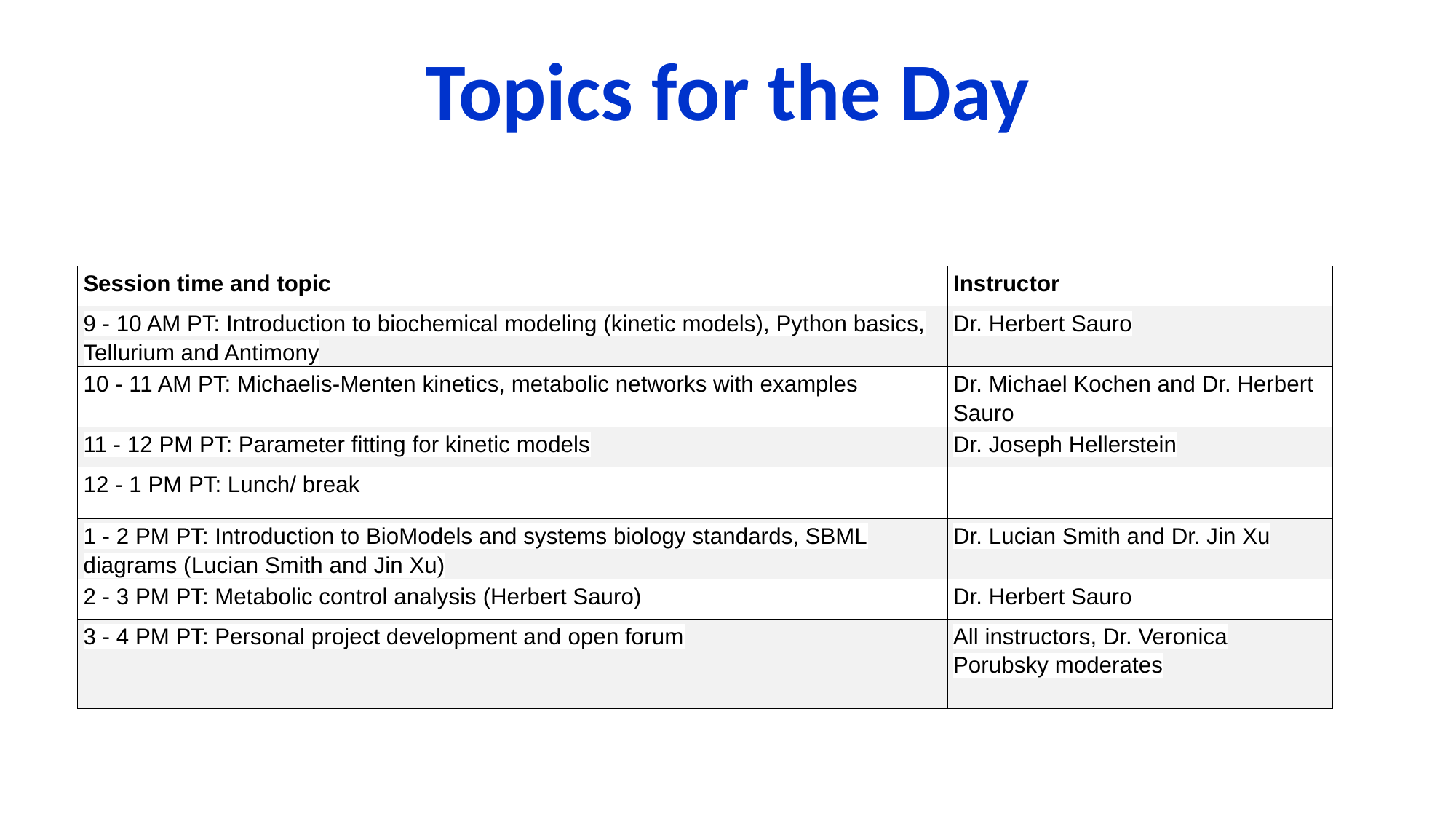

# Topics for the Day
| Session time and topic | Instructor |
| --- | --- |
| 9 - 10 AM PT: Introduction to biochemical modeling (kinetic models), Python basics, Tellurium and Antimony | Dr. Herbert Sauro |
| 10 - 11 AM PT: Michaelis-Menten kinetics, metabolic networks with examples | Dr. Michael Kochen and Dr. Herbert Sauro |
| 11 - 12 PM PT: Parameter fitting for kinetic models | Dr. Joseph Hellerstein |
| 12 - 1 PM PT: Lunch/ break |  |
| 1 - 2 PM PT: Introduction to BioModels and systems biology standards, SBML diagrams (Lucian Smith and Jin Xu) | Dr. Lucian Smith and Dr. Jin Xu |
| 2 - 3 PM PT: Metabolic control analysis (Herbert Sauro) | Dr. Herbert Sauro |
| 3 - 4 PM PT: Personal project development and open forum | All instructors, Dr. Veronica Porubsky moderates |